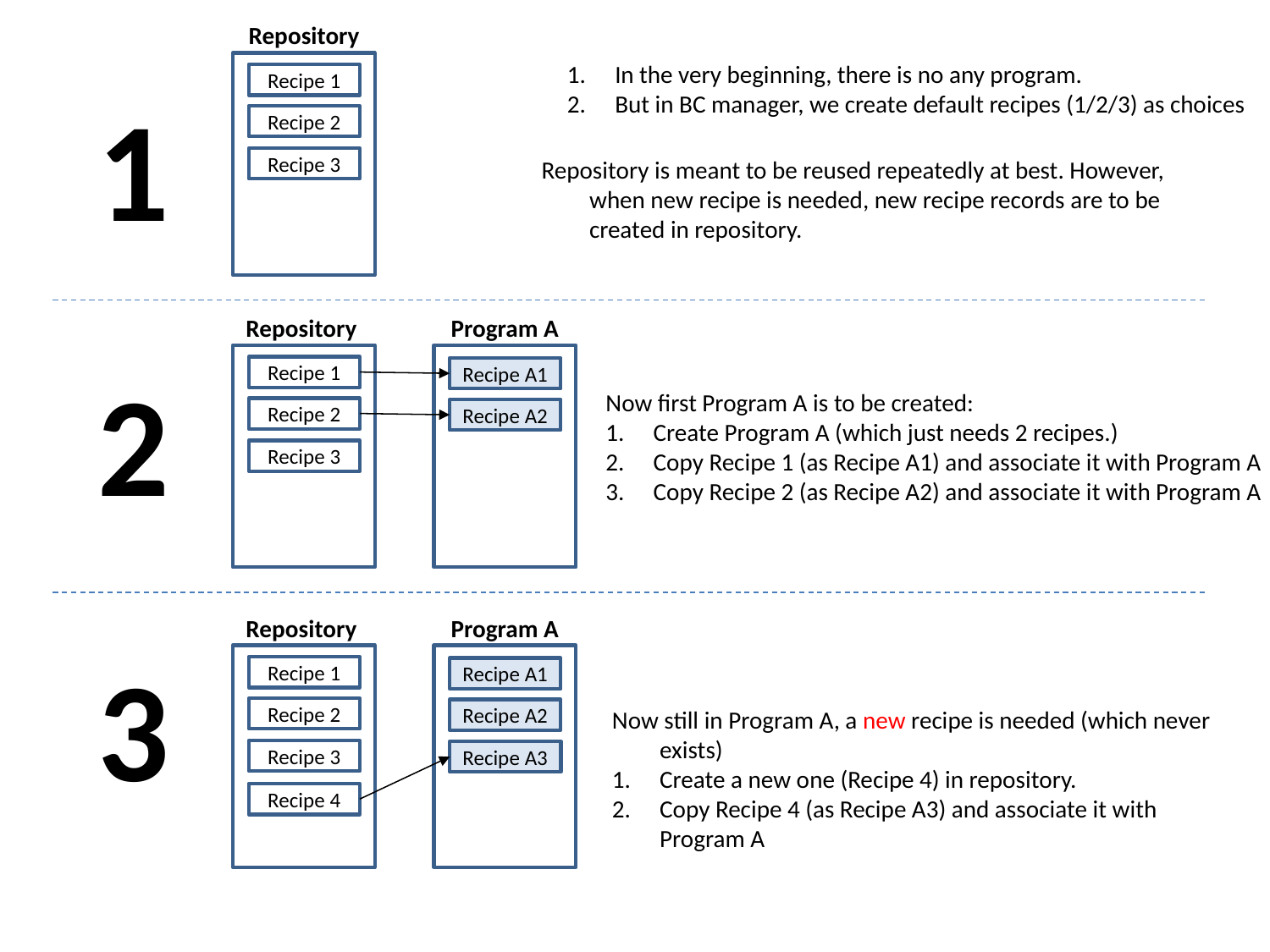

Repository

In the very beginning, there is no any program.
But in BC manager, we create default recipes (1/2/3) as choices

Recipe 1
1
Recipe 2
Recipe 3
Repository is meant to be reused repeatedly at best. However, when new recipe is needed, new recipe records are to be created in repository.
Repository
Program A

2
Recipe 1
Recipe A1
Now first Program A is to be created:
Create Program A (which just needs 2 recipes.)
Copy Recipe 1 (as Recipe A1) and associate it with Program A
Copy Recipe 2 (as Recipe A2) and associate it with Program A

Recipe 2
Recipe A2
Recipe 3
Repository
Program A
3

Recipe 1
Recipe A1
Recipe 2
Now still in Program A, a new recipe is needed (which never exists)
Create a new one (Recipe 4) in repository.
Copy Recipe 4 (as Recipe A3) and associate it with Program A
Recipe A2
Recipe 3
Recipe A3
Recipe 4